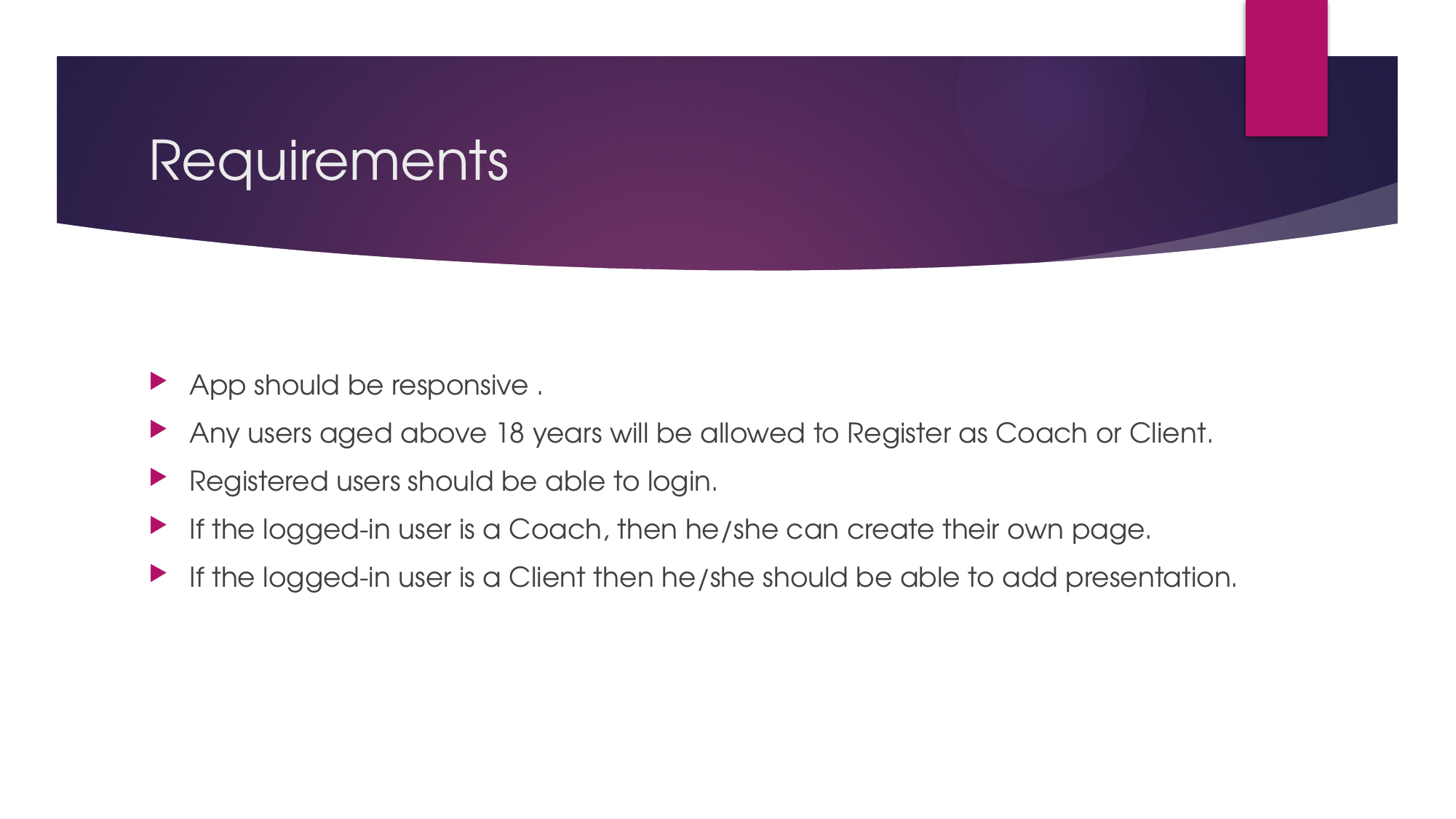

# Requirements
App should be responsive .
Any users aged above 18 years will be allowed to Register as Coach or Client.
Registered users should be able to login.
If the logged-in user is a Coach, then he/she can create their own page.
If the logged-in user is a Client then he/she should be able to add presentation.